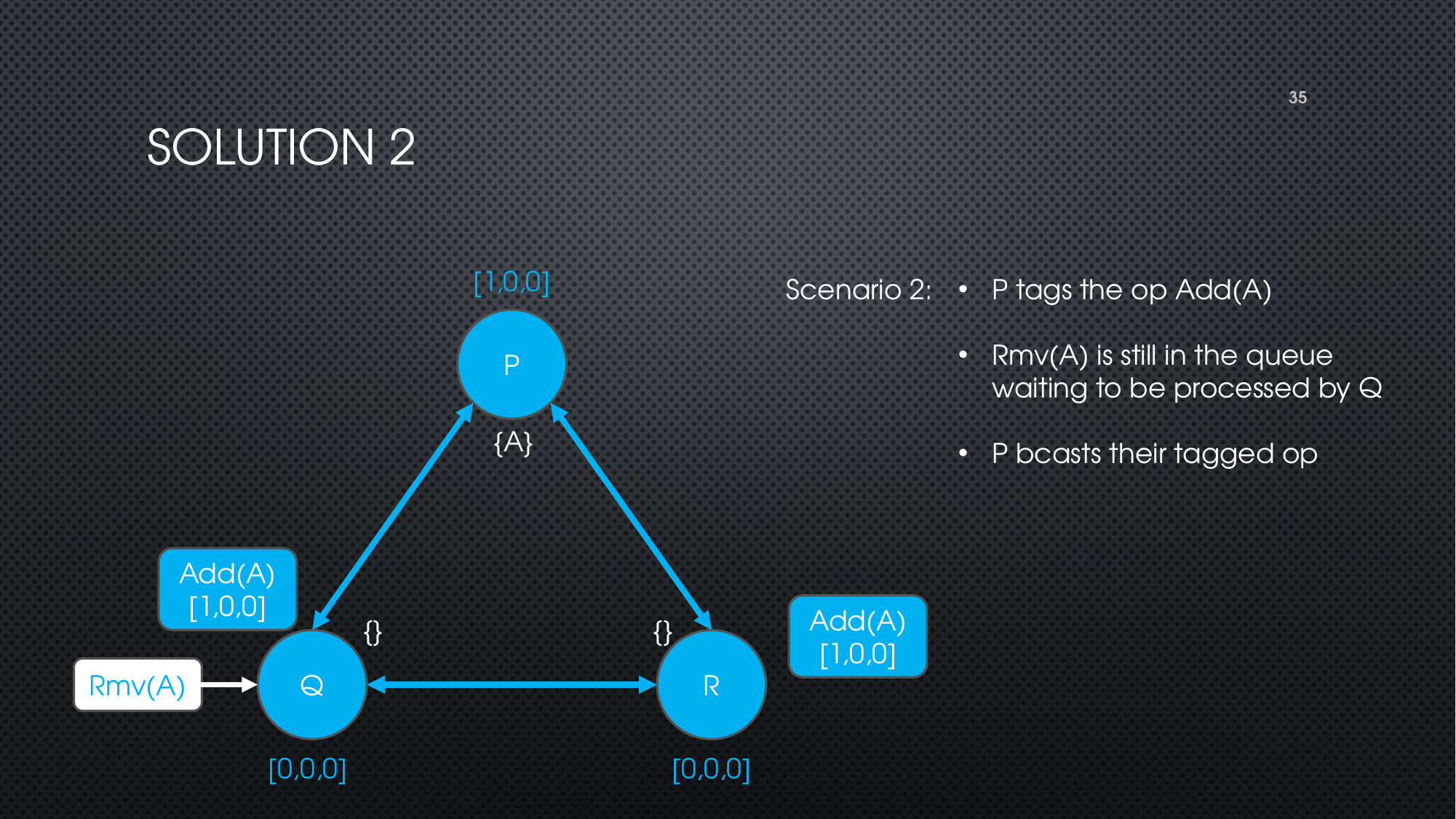

# Solution 2
35
[1,0,0]
Scenario 2:
P tags the op Add(A)

Rmv(A) is still in the queue waiting to be processed by Q

P bcasts their tagged op
P
{A}
Add(A)
[1,0,0]
Add(A)
[1,0,0]
{}
{}
Q
R
Rmv(A)
[0,0,0]
[0,0,0]